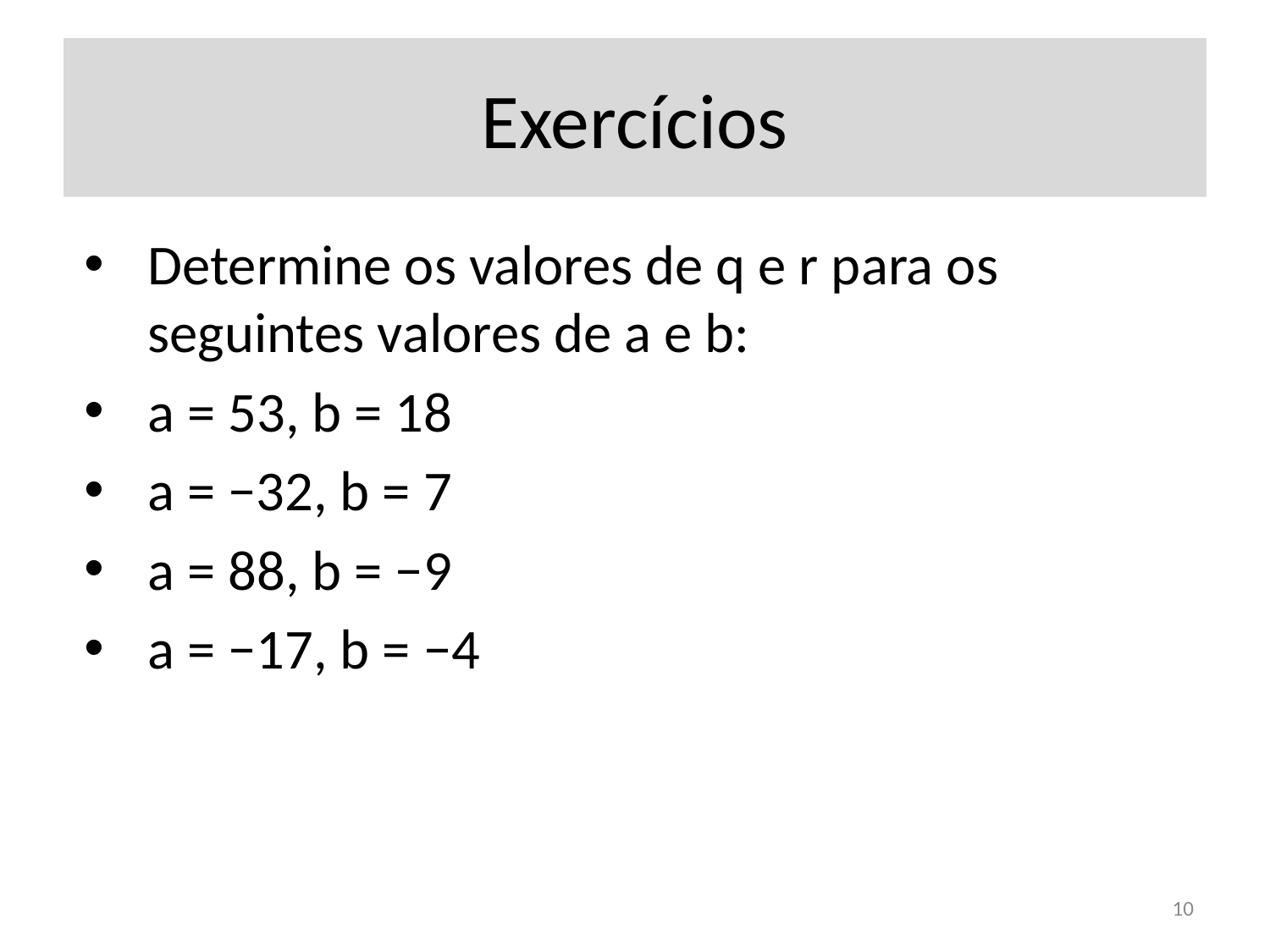

# Exercícios
Determine os valores de q e r para os seguintes valores de a e b:
a = 53, b = 18
a = −32, b = 7
a = 88, b = −9
a = −17, b = −4

10